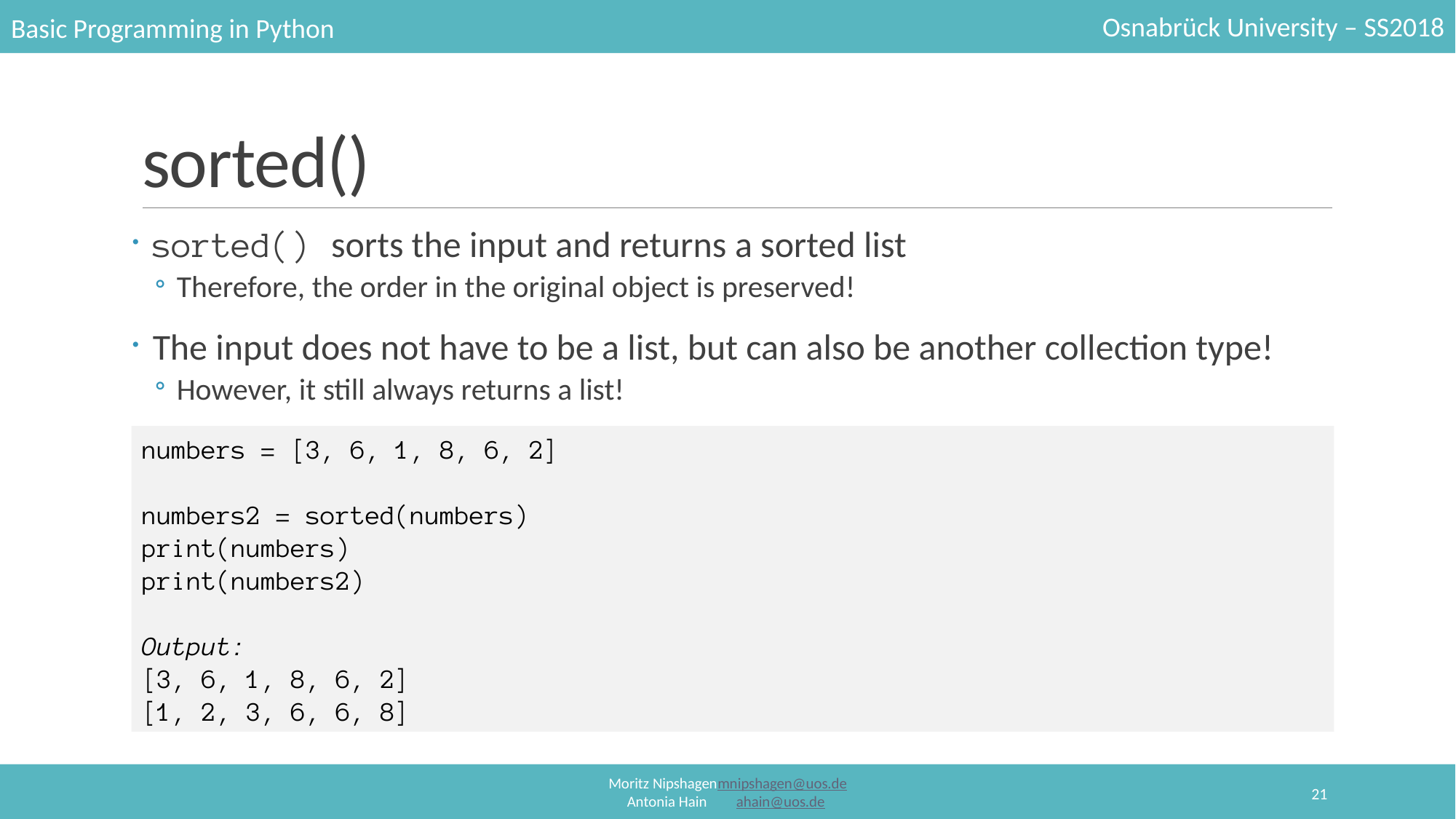

# sorted()
sorted() sorts the input and returns a sorted list
Therefore, the order in the original object is preserved!
The input does not have to be a list, but can also be another collection type!
However, it still always returns a list!
numbers = [3, 6, 1, 8, 6, 2]

numbers2 = sorted(numbers)
print(numbers)
print(numbers2)

Output:
[3, 6, 1, 8, 6, 2]
[1, 2, 3, 6, 6, 8]
21